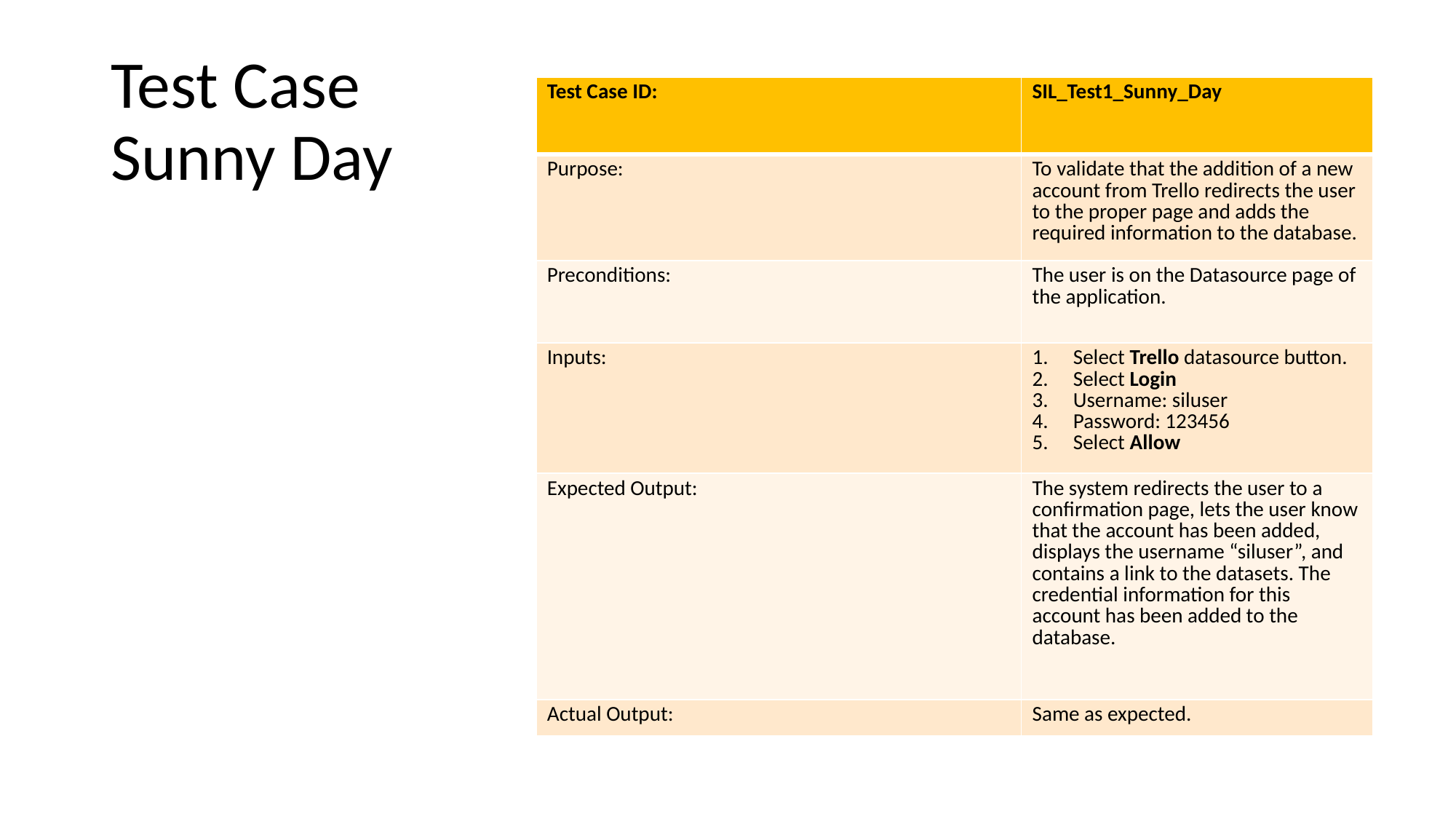

# Test Case Sunny Day
| Test Case ID: | SIL\_Test1\_Sunny\_Day |
| --- | --- |
| Purpose: | To validate that the addition of a new account from Trello redirects the user to the proper page and adds the required information to the database. |
| Preconditions: | The user is on the Datasource page of the application. |
| Inputs: | Select Trello datasource button. Select Login Username: siluser Password: 123456 Select Allow |
| Expected Output: | The system redirects the user to a confirmation page, lets the user know that the account has been added, displays the username “siluser”, and contains a link to the datasets. The credential information for this account has been added to the database. |
| Actual Output: | Same as expected. |